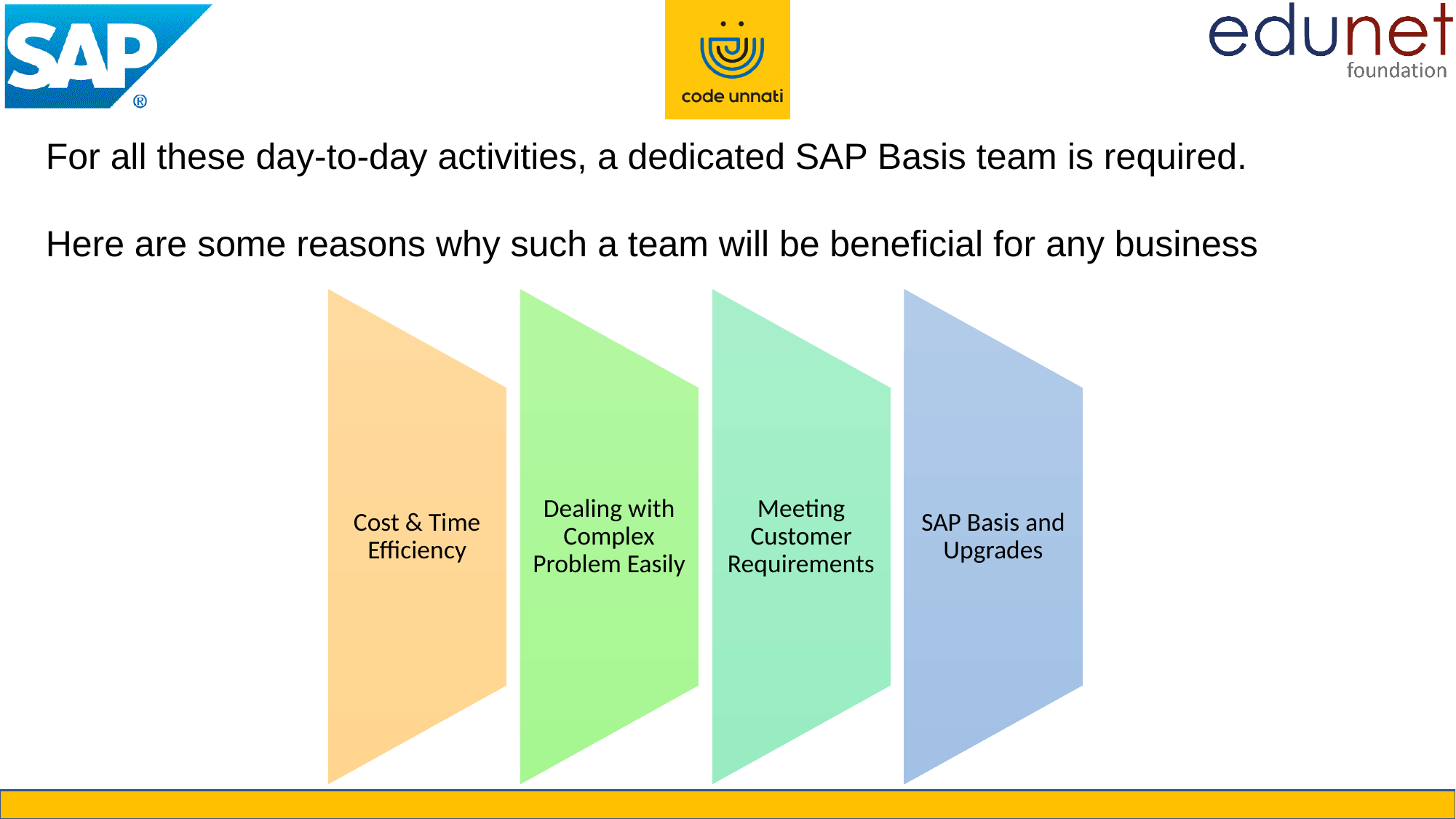

For all these day-to-day activities, a dedicated SAP Basis team is required.

Here are some reasons why such a team will be beneficial for any business
Cost & Time Efficiency
Dealing with Complex Problem Easily
Meeting Customer Requirements
SAP Basis and Upgrades